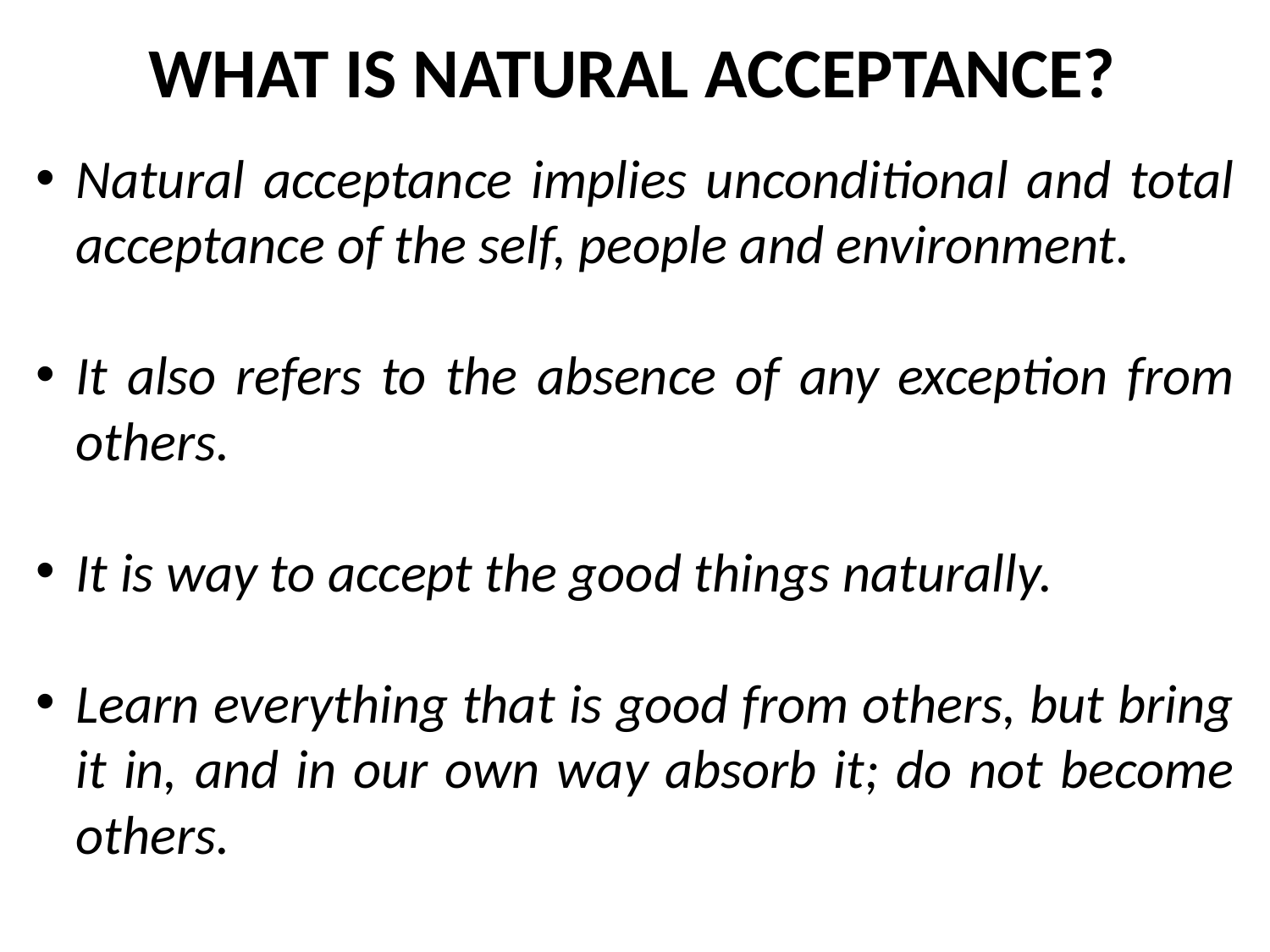

WHAT IS NATURAL ACCEPTANCE?
Natural acceptance implies unconditional and total acceptance of the self, people and environment.

It also refers to the absence of any exception from others.

It is way to accept the good things naturally.

Learn everything that is good from others, but bring it in, and in our own way absorb it; do not become others.